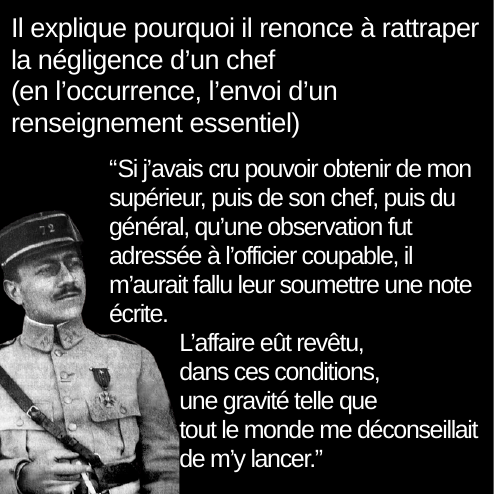

Il explique pourquoi il renonce à rattraper la négligence d’un chef
(en l’occurrence, l’envoi d’un renseignement essentiel)
“Si j’avais cru pouvoir obtenir de mon supérieur, puis de son chef, puis du général, qu’une observation fut adressée à l’officier coupable, il m’aurait fallu leur soumettre une note écrite.

L’affaire eût revêtu,
dans ces conditions,
une gravité telle que
tout le monde me déconseillait de m’y lancer.”